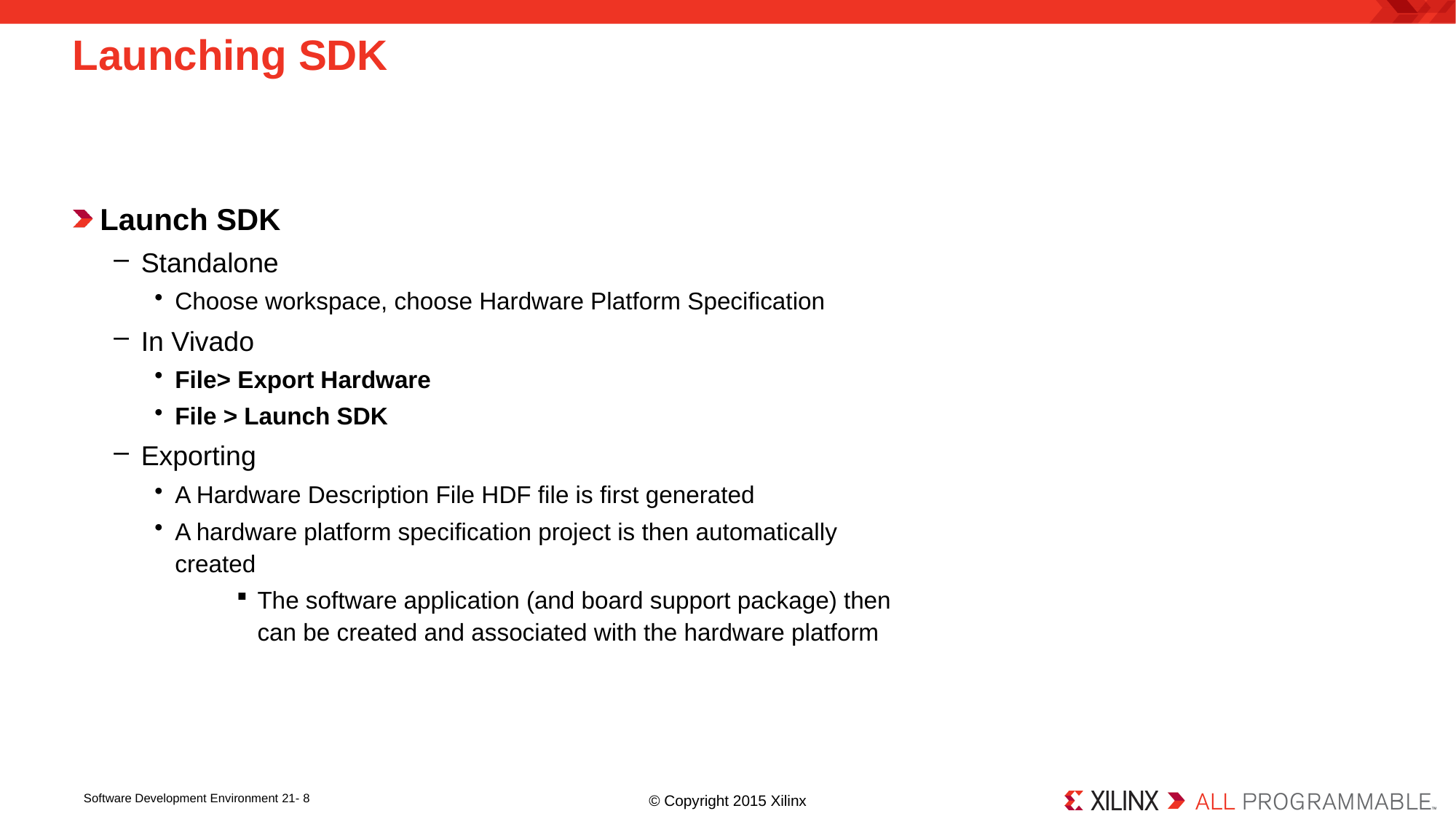

# Launching SDK
Launch SDK
Standalone
Choose workspace, choose Hardware Platform Specification
In Vivado
File> Export Hardware
File > Launch SDK
Exporting
A Hardware Description File HDF file is first generated
A hardware platform specification project is then automatically created
The software application (and board support package) then can be created and associated with the hardware platform
Software Development Environment 21- 8
© Copyright 2015 Xilinx